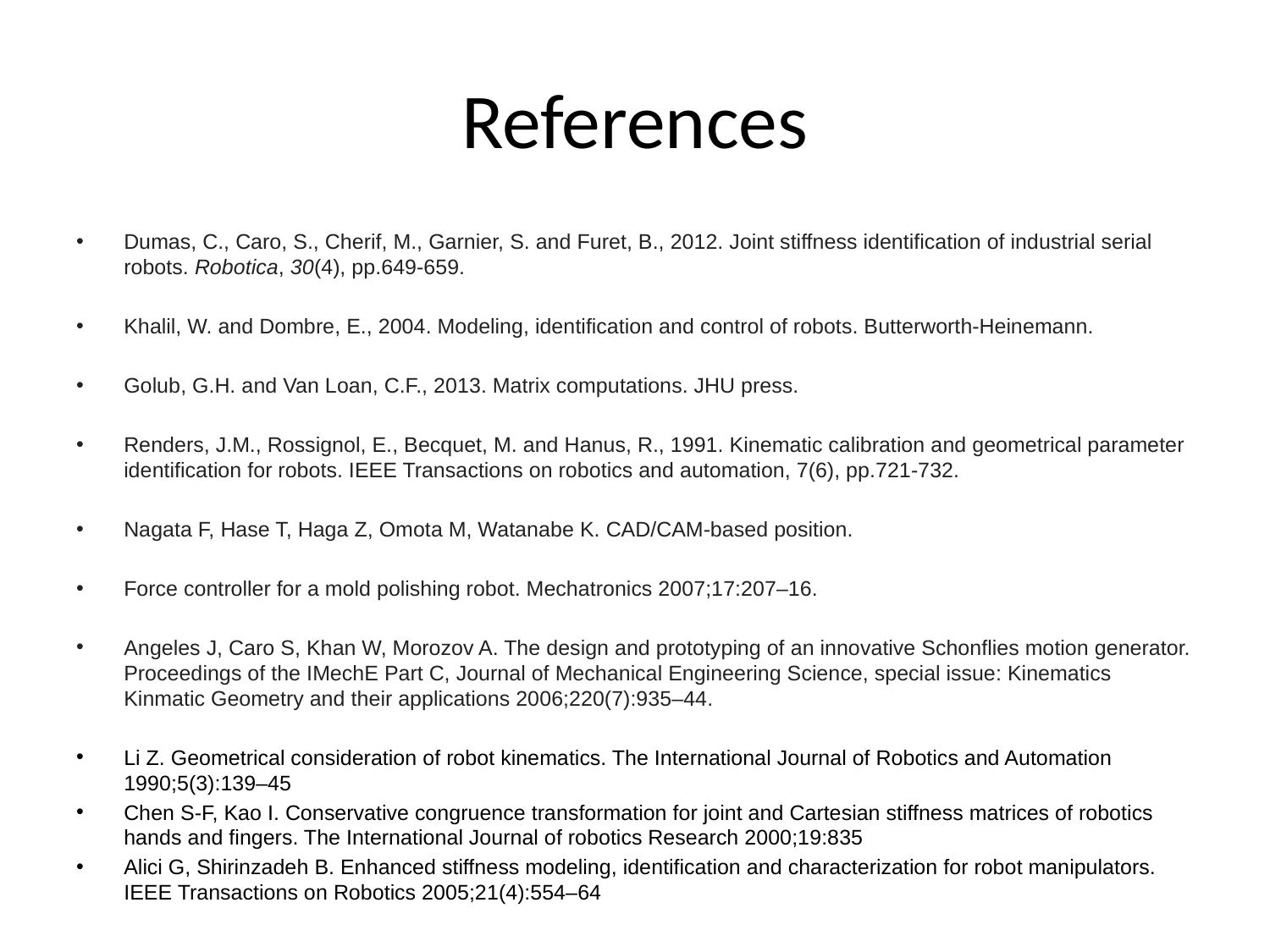

# References
Dumas, C., Caro, S., Cherif, M., Garnier, S. and Furet, B., 2012. Joint stiffness identification of industrial serial robots. Robotica, 30(4), pp.649-659.

Khalil, W. and Dombre, E., 2004. Modeling, identification and control of robots. Butterworth-Heinemann.

Golub, G.H. and Van Loan, C.F., 2013. Matrix computations. JHU press.

Renders, J.M., Rossignol, E., Becquet, M. and Hanus, R., 1991. Kinematic calibration and geometrical parameter identification for robots. IEEE Transactions on robotics and automation, 7(6), pp.721-732.

Nagata F, Hase T, Haga Z, Omota M, Watanabe K. CAD/CAM-based position.

Force controller for a mold polishing robot. Mechatronics 2007;17:207–16.

Angeles J, Caro S, Khan W, Morozov A. The design and prototyping of an innovative Schonflies motion generator. Proceedings of the IMechE Part C, Journal of Mechanical Engineering Science, special issue: Kinematics Kinmatic Geometry and their applications 2006;220(7):935–44.

Li Z. Geometrical consideration of robot kinematics. The International Journal of Robotics and Automation 1990;5(3):139–45
Chen S-F, Kao I. Conservative congruence transformation for joint and Cartesian stiffness matrices of robotics hands and fingers. The International Journal of robotics Research 2000;19:835
Alici G, Shirinzadeh B. Enhanced stiffness modeling, identification and characterization for robot manipulators. IEEE Transactions on Robotics 2005;21(4):554–64